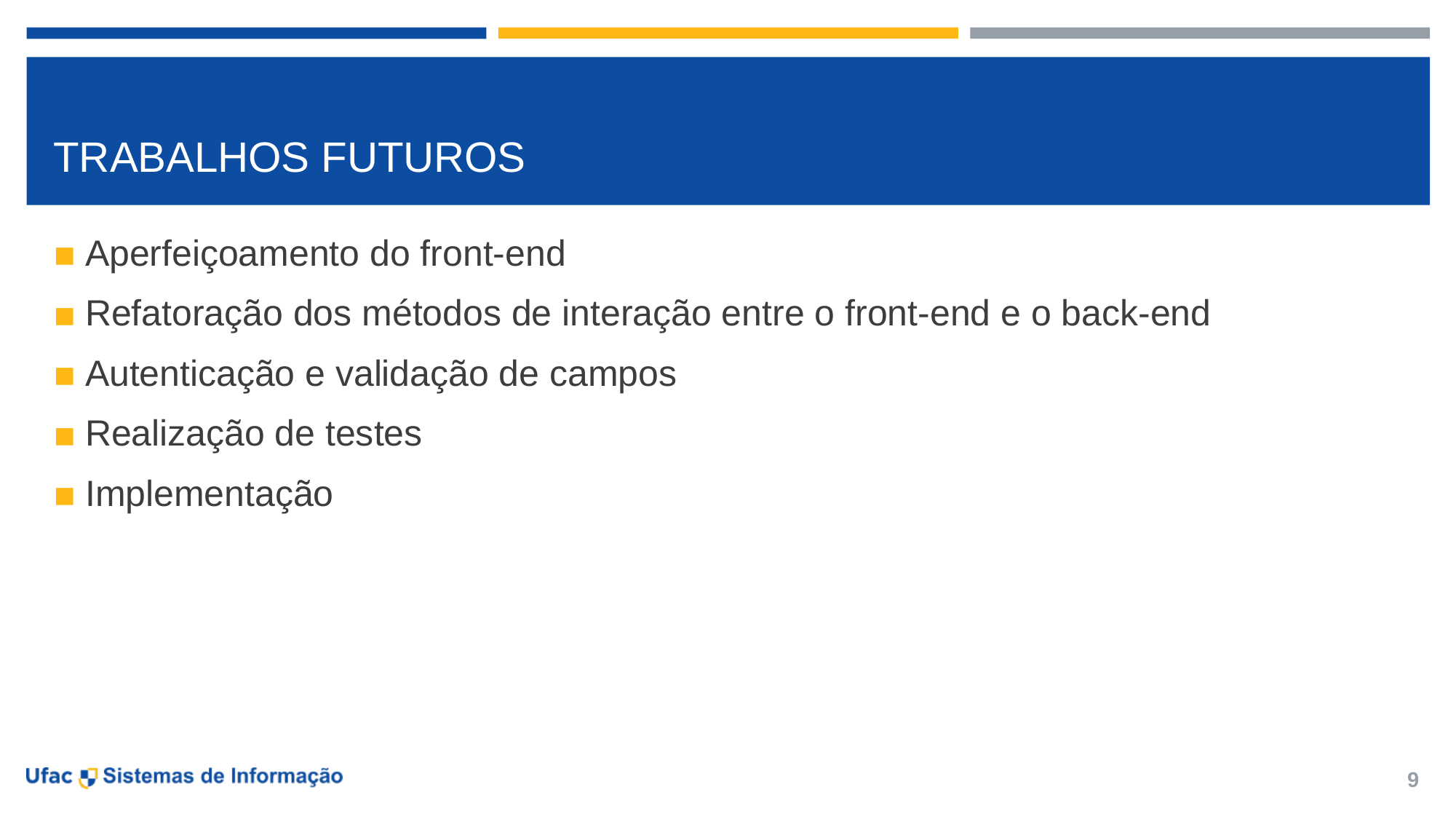

# TRABALHOS FUTUROS
 Aperfeiçoamento do front-end
 Refatoração dos métodos de interação entre o front-end e o back-end
 Autenticação e validação de campos
 Realização de testes
 Implementação
9